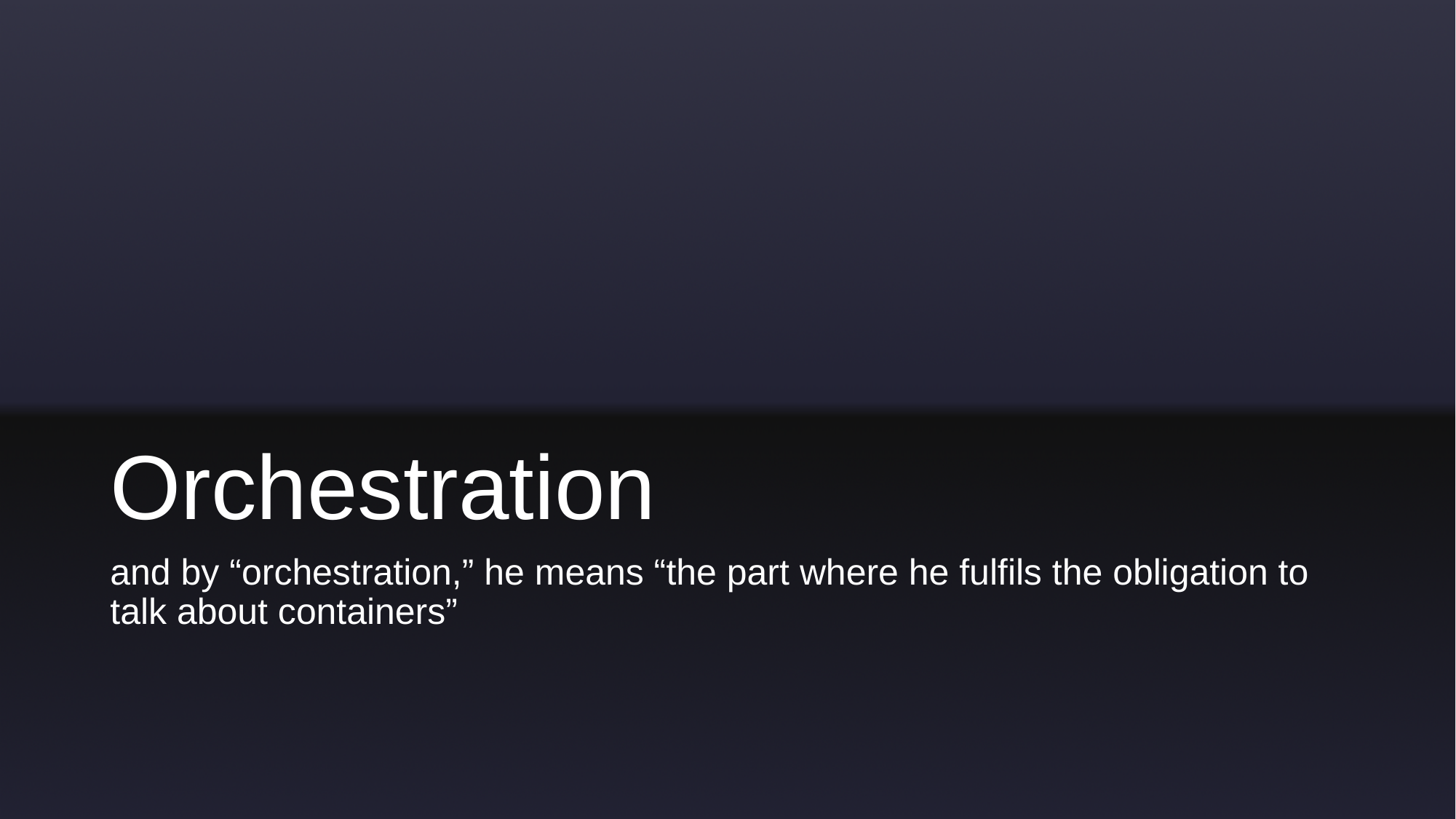

# Orchestration
and by “orchestration,” he means “the part where he fulfils the obligation to talk about containers”